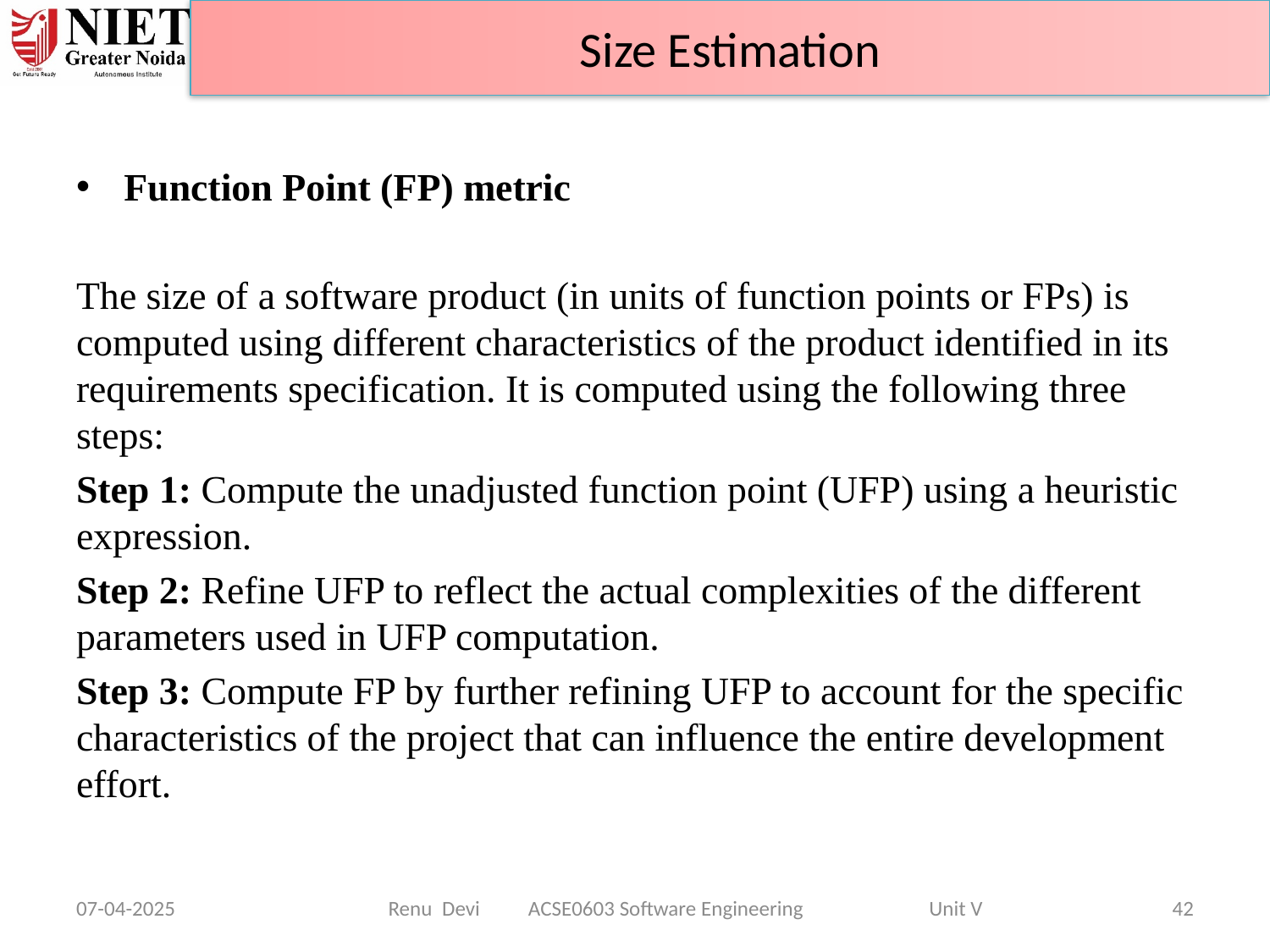

Size Estimation
Function Point (FP) metric

The size of a software product (in units of function points or FPs) is computed using different characteristics of the product identified in its requirements specification. It is computed using the following three steps:
Step 1: Compute the unadjusted function point (UFP) using a heuristic expression.
Step 2: Refine UFP to reflect the actual complexities of the different parameters used in UFP computation.
Step 3: Compute FP by further refining UFP to account for the specific characteristics of the project that can influence the entire development effort.
07-04-2025
Renu  Devi          ACSE0603 Software Engineering                          Unit V
42